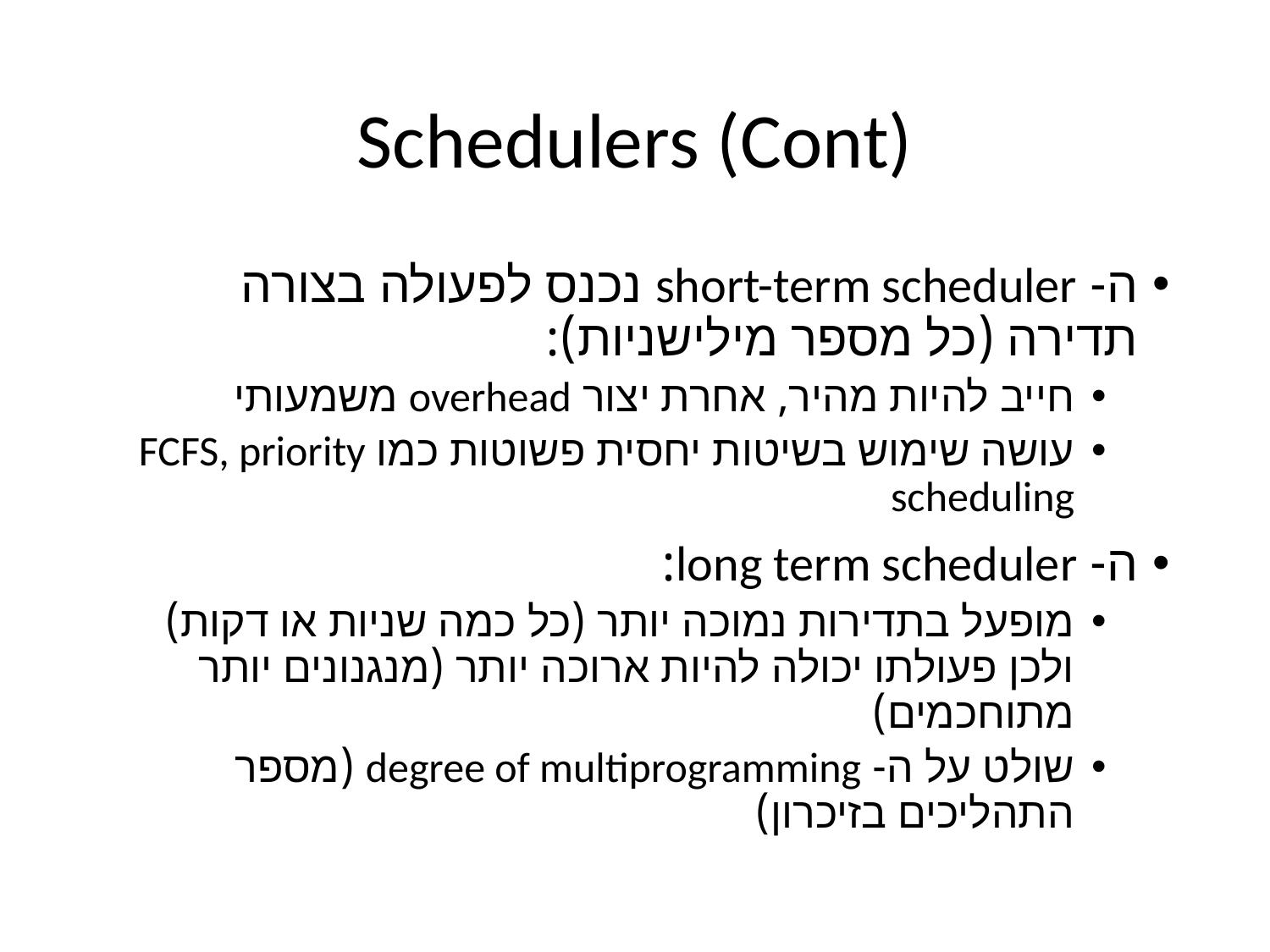

# Schedulers (Cont)
ה- short-term scheduler נכנס לפעולה בצורה תדירה (כל מספר מילישניות):
חייב להיות מהיר, אחרת יצור overhead משמעותי
עושה שימוש בשיטות יחסית פשוטות כמו FCFS, priority scheduling
ה- long term scheduler:
מופעל בתדירות נמוכה יותר (כל כמה שניות או דקות) ולכן פעולתו יכולה להיות ארוכה יותר (מנגנונים יותר מתוחכמים)
שולט על ה- degree of multiprogramming (מספר התהליכים בזיכרון)